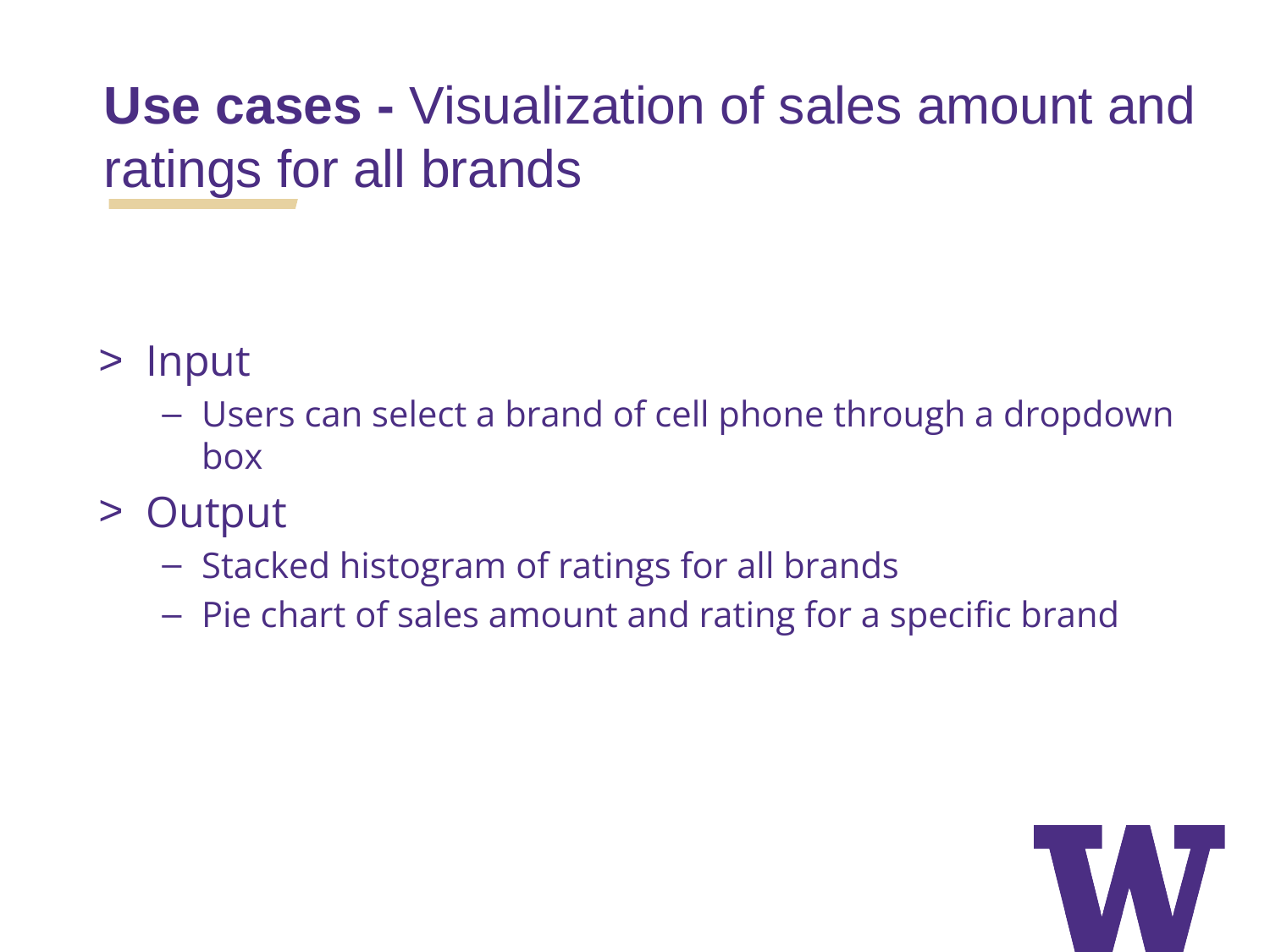

# Use cases - Visualization of sales amount and ratings for all brands
Input
Users can select a brand of cell phone through a dropdown box
Output
Stacked histogram of ratings for all brands
Pie chart of sales amount and rating for a specific brand